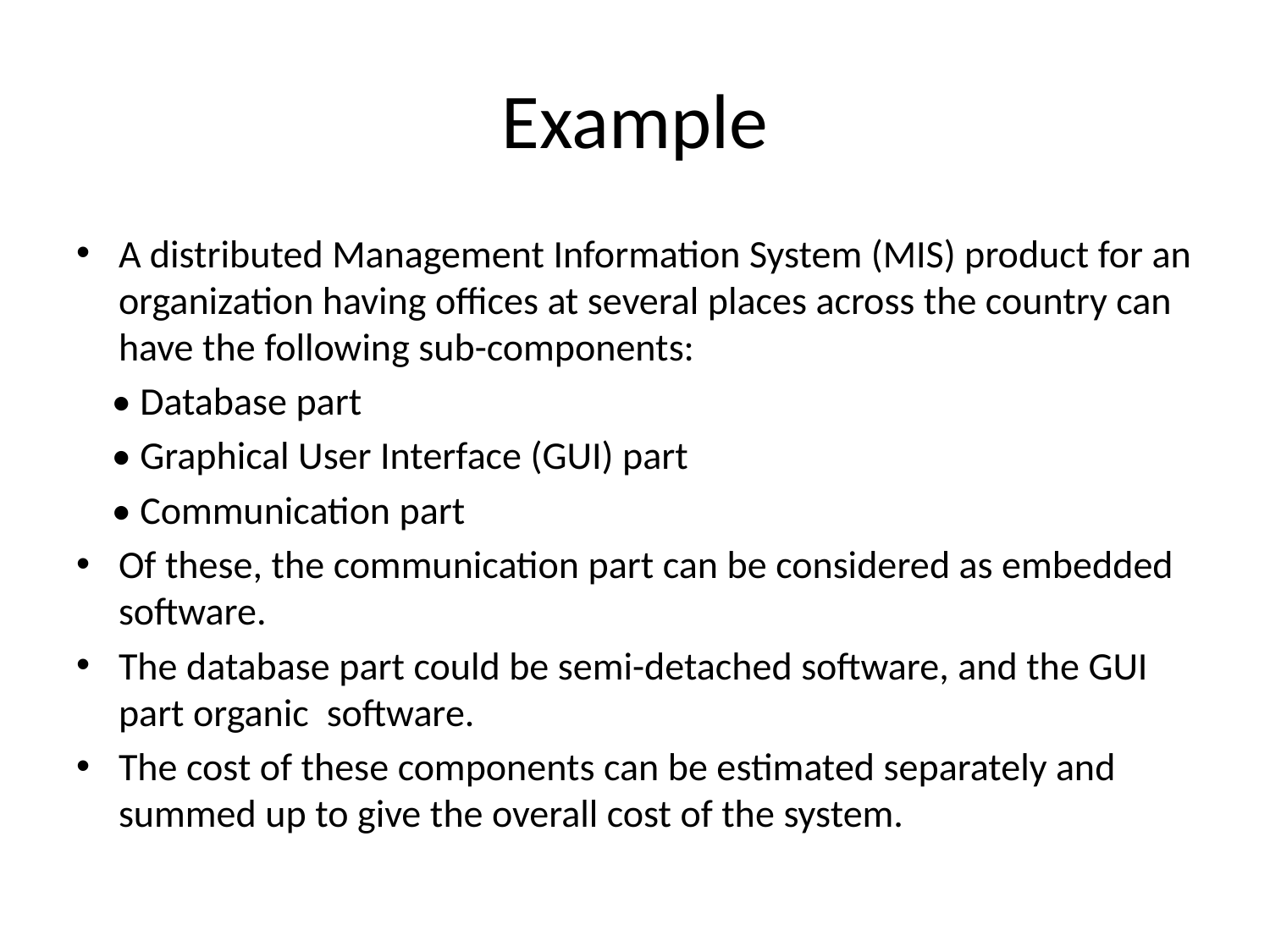

# Example
A distributed Management Information System (MIS) product for an organization having offices at several places across the country can have the following sub-components:
    • Database part
    • Graphical User Interface (GUI) part
    • Communication part
Of these, the communication part can be considered as embedded software.
The database part could be semi-detached software, and the GUI part organic  software.
The cost of these components can be estimated separately and summed up to give the overall cost of the system.